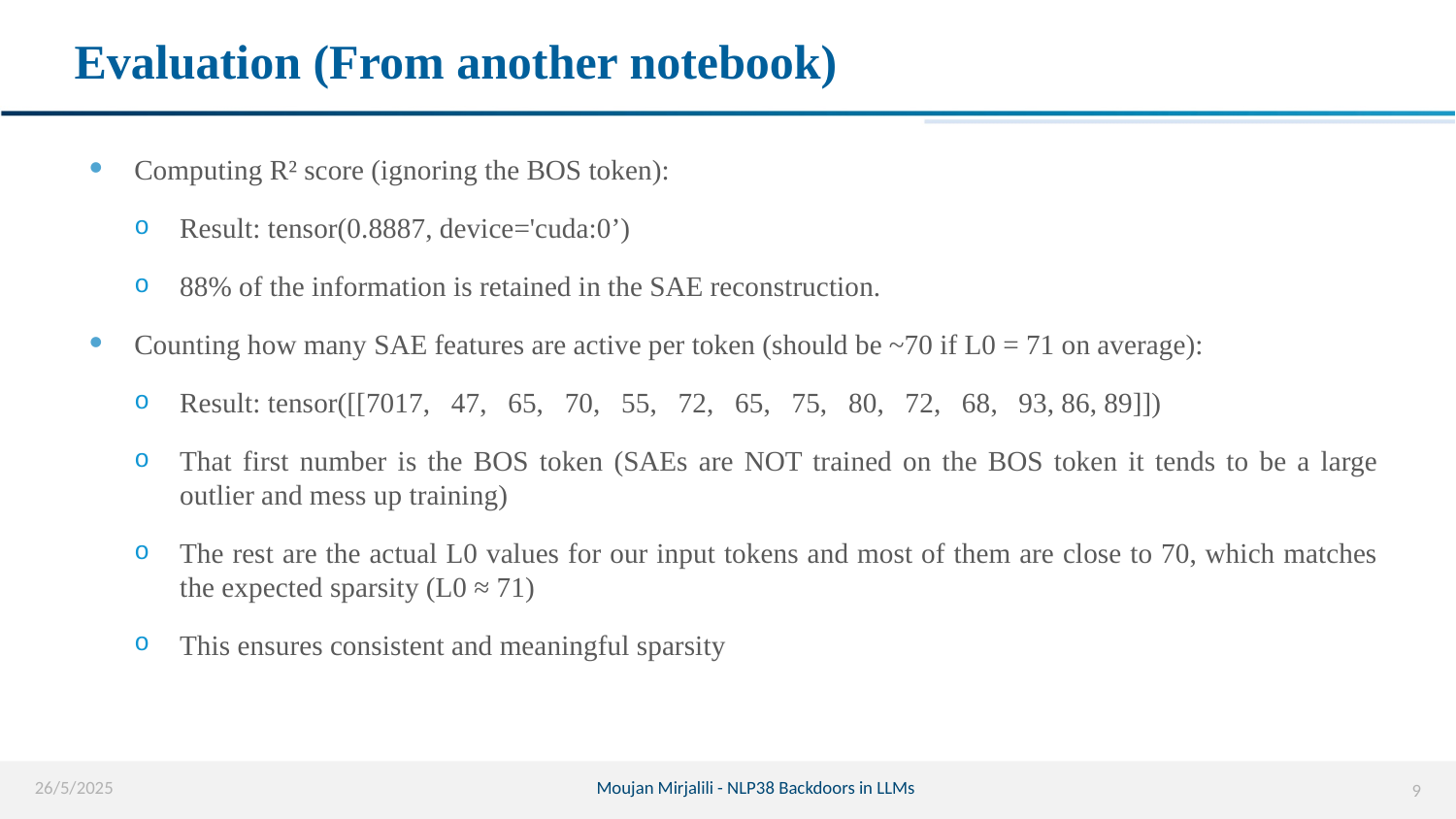

# Evaluation (From another notebook)
Computing R² score (ignoring the BOS token):
Result: tensor(0.8887, device='cuda:0’)
88% of the information is retained in the SAE reconstruction.
Counting how many SAE features are active per token (should be ~70 if L0 = 71 on average):
Result: tensor([[7017,   47,   65,   70,   55,   72,   65,   75,   80,   72,   68,   93, 86, 89]])
That first number is the BOS token (SAEs are NOT trained on the BOS token it tends to be a large outlier and mess up training)
The rest are the actual L0 values for our input tokens and most of them are close to 70, which matches the expected sparsity (L0 ≈ 71)
This ensures consistent and meaningful sparsity
26/5/2025
Moujan Mirjalili - NLP38 Backdoors in LLMs
9